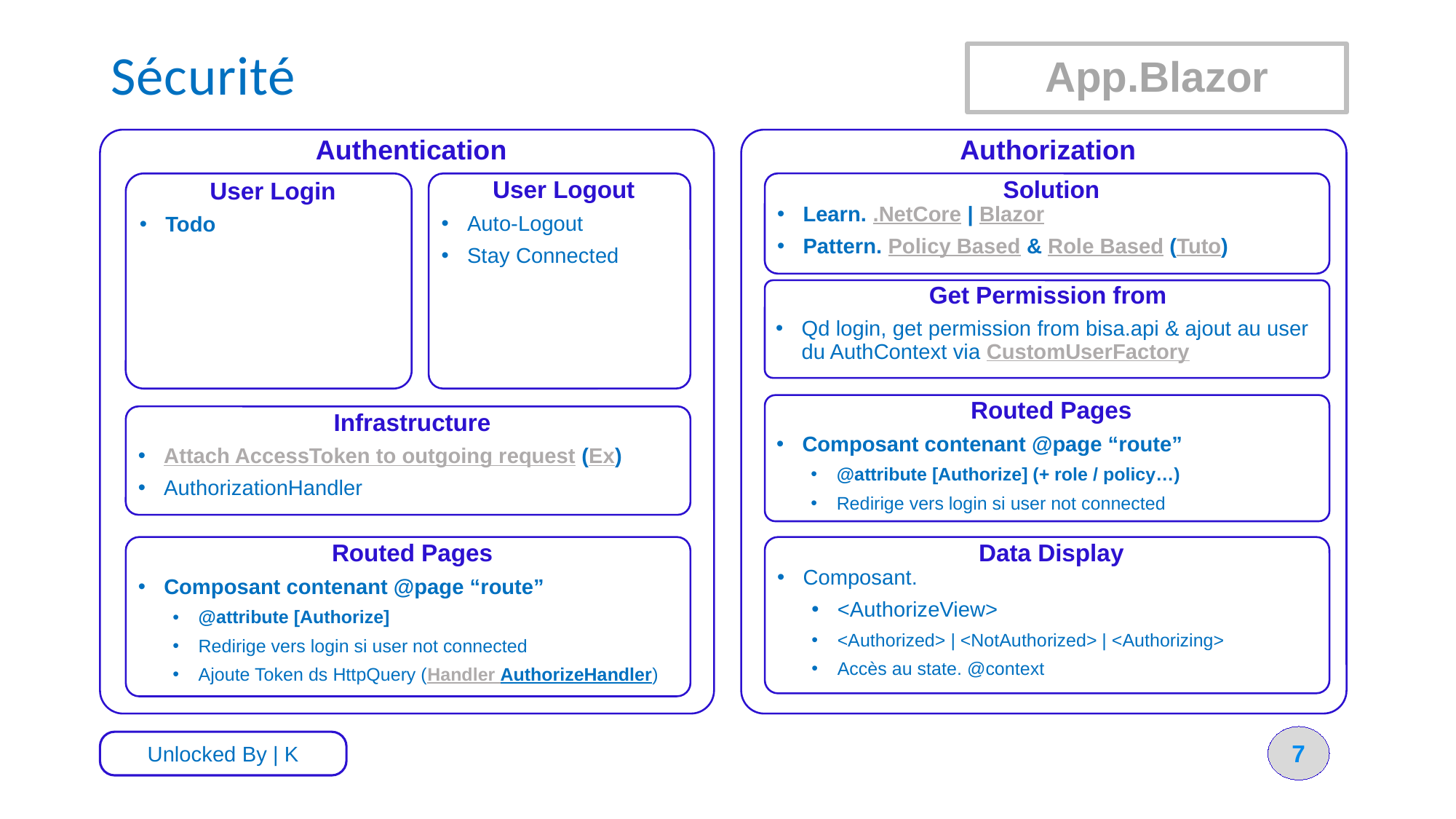

# Sécurité
App.Blazor
Authorization
Authentication
User Login
Todo
Solution
Learn. .NetCore | Blazor
Pattern. Policy Based & Role Based (Tuto)
User Logout
Auto-Logout
Stay Connected
Get Permission from
Qd login, get permission from bisa.api & ajout au user du AuthContext via CustomUserFactory
Routed Pages
Composant contenant @page “route”
@attribute [Authorize] (+ role / policy…)
Redirige vers login si user not connected
Infrastructure
Attach AccessToken to outgoing request (Ex)
AuthorizationHandler
Routed Pages
Composant contenant @page “route”
@attribute [Authorize]
Redirige vers login si user not connected
Ajoute Token ds HttpQuery (Handler AuthorizeHandler)
Data Display
Composant.
<AuthorizeView>
<Authorized> | <NotAuthorized> | <Authorizing>
Accès au state. @context
7
Unlocked By | K